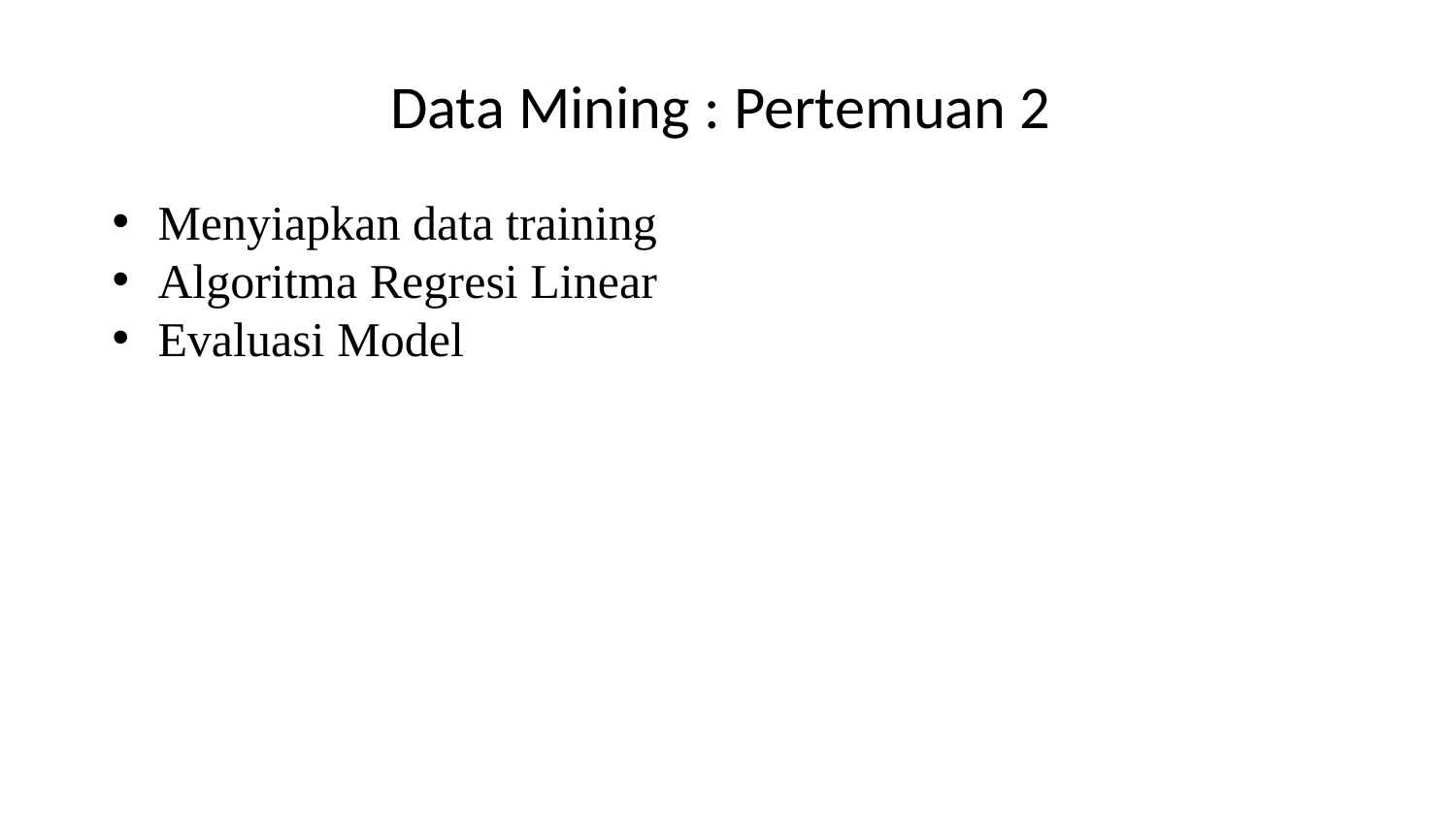

# Data Mining : Pertemuan 2
Menyiapkan data training
Algoritma Regresi Linear
Evaluasi Model